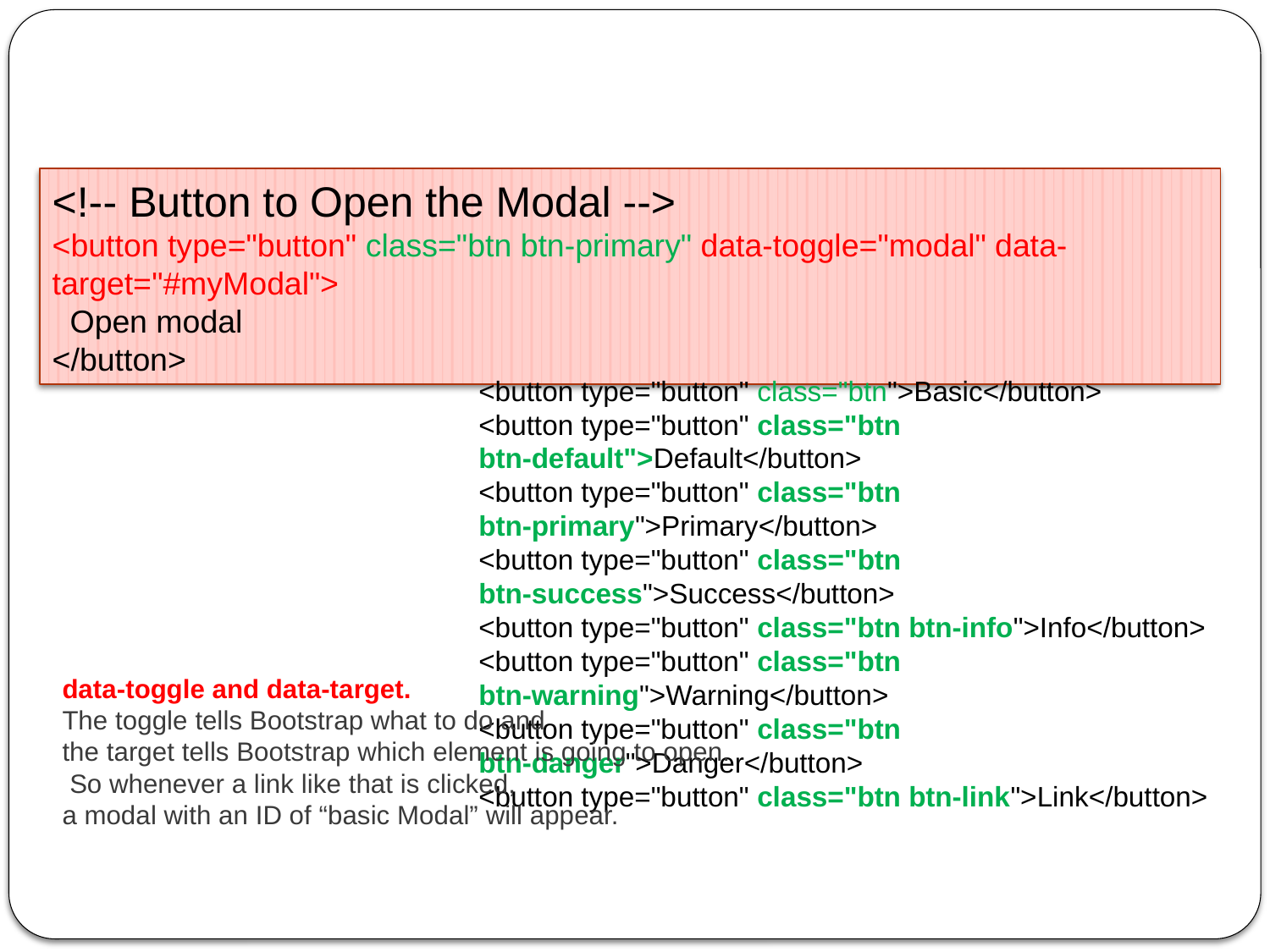

<!-- Button to Open the Modal -->
<button type="button" class="btn btn-primary" data-toggle="modal" data-target="#myModal">
  Open modal
</button>
<button type="button" class="btn">Basic</button>
<button type="button" class="btn btn-default">Default</button>
<button type="button" class="btn btn-primary">Primary</button>
<button type="button" class="btn btn-success">Success</button>
<button type="button" class="btn btn-info">Info</button>
<button type="button" class="btn btn-warning">Warning</button>
<button type="button" class="btn btn-danger">Danger</button>
<button type="button" class="btn btn-link">Link</button>
data-toggle and data-target.
The toggle tells Bootstrap what to do and
the target tells Bootstrap which element is going to open.
 So whenever a link like that is clicked,
a modal with an ID of “basic Modal” will appear.